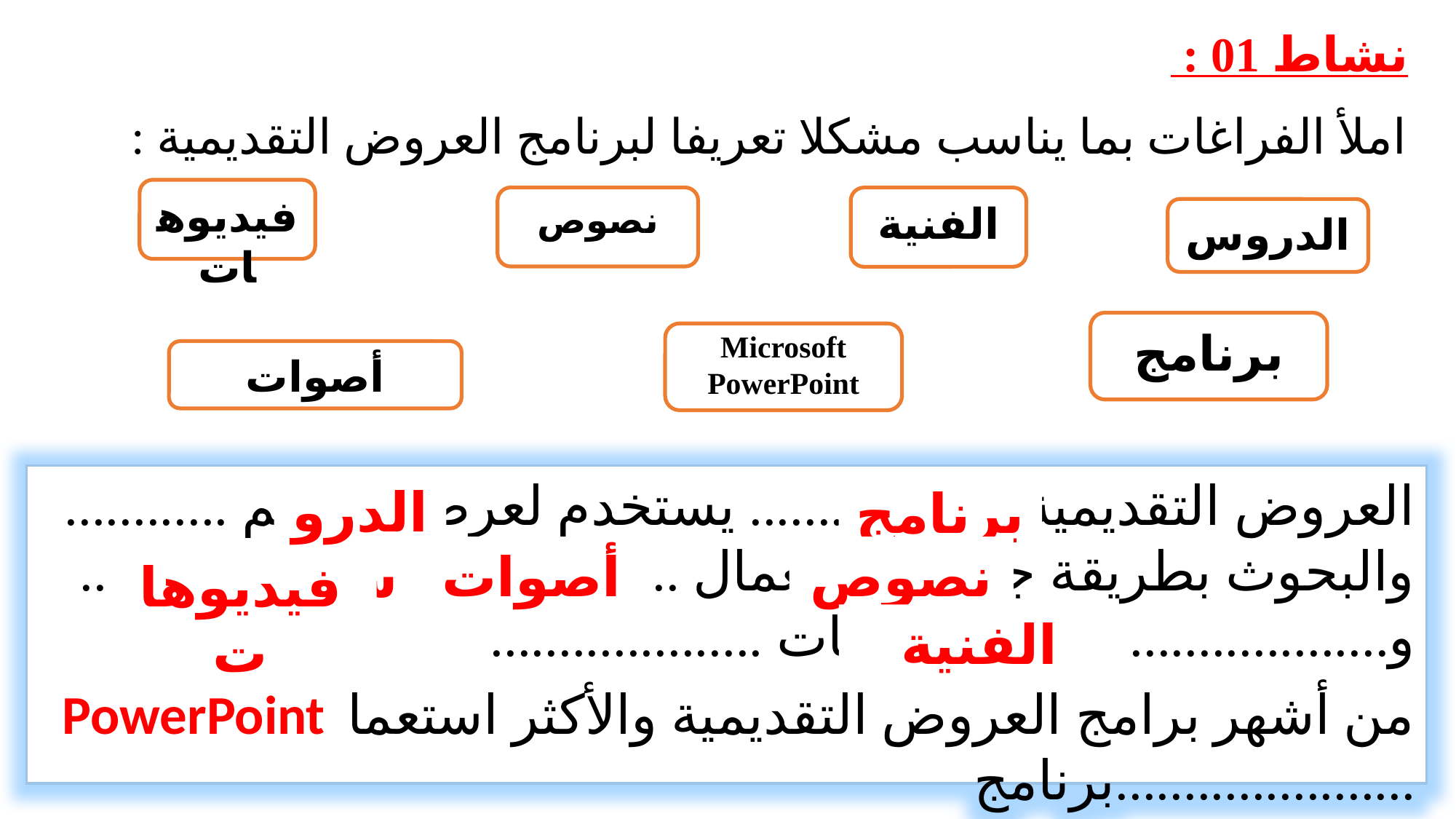

نشاط 01 :
املأ الفراغات بما يناسب مشكلا تعريفا لبرنامج العروض التقديمية :
فيديوهات
نصوص
الفنية
الدروس
برنامج
Microsoft PowerPoint
أصوات
العروض التقديمية هو .............. يستخدم لعرض وتقديم ............ والبحوث بطريقة جذابة باستعمال ...............، صور، ................. و................... وبعض الحركات ....................
من أشهر برامج العروض التقديمية والأكثر استعمالا هو برنامج......................
الدروس
برنامج
أصوات
نصوص
فيديوهات
الفنية
PowerPoint